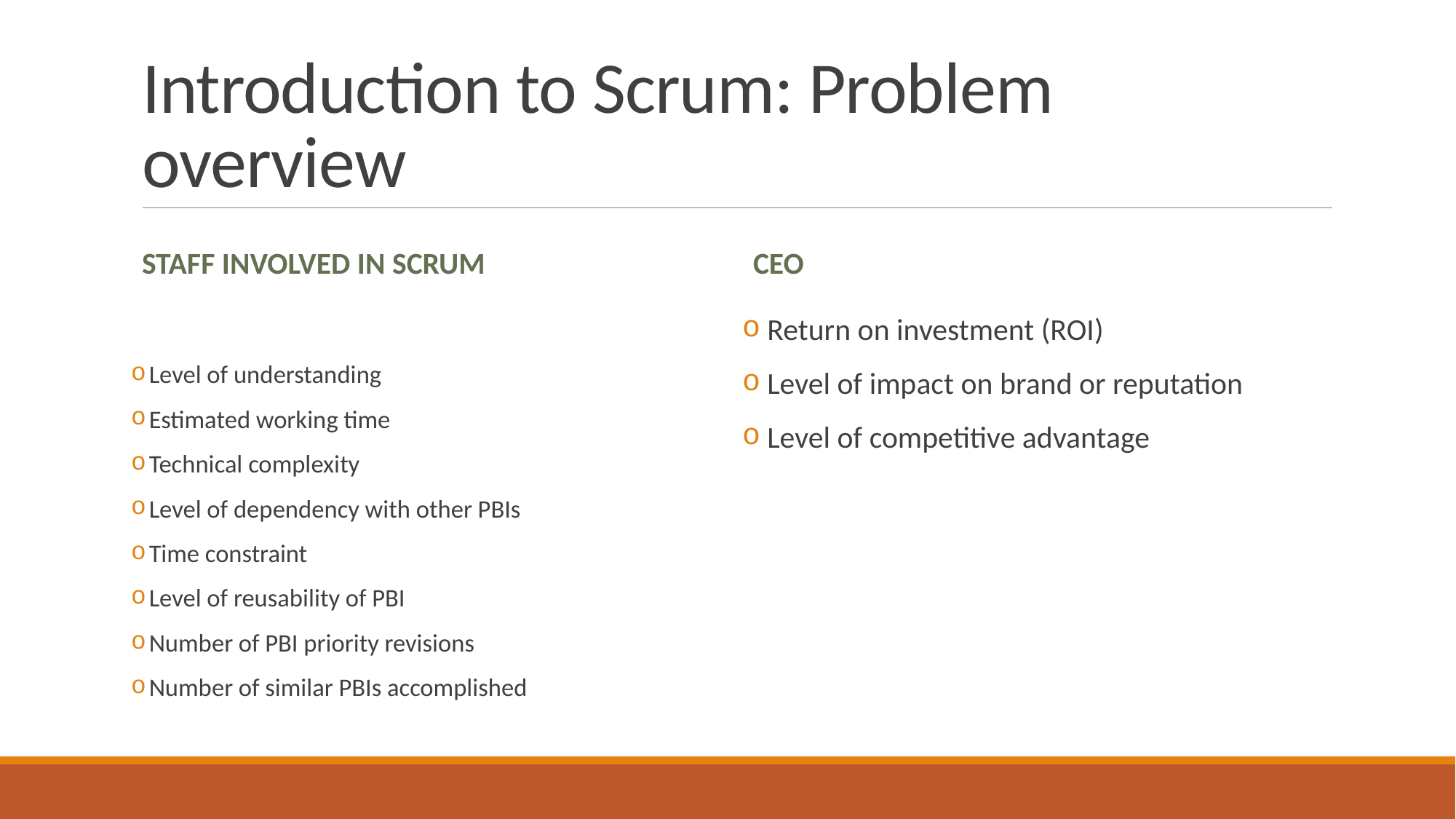

# Introduction to Scrum: Problem overview
Staff involved in Scrum
CEO

 Level of understanding
 Estimated working time
 Technical complexity
 Level of dependency with other PBIs
 Time constraint
 Level of reusability of PBI
 Number of PBI priority revisions
 Number of similar PBIs accomplished

 Return on investment (ROI)
 Level of impact on brand or reputation
 Level of competitive advantage